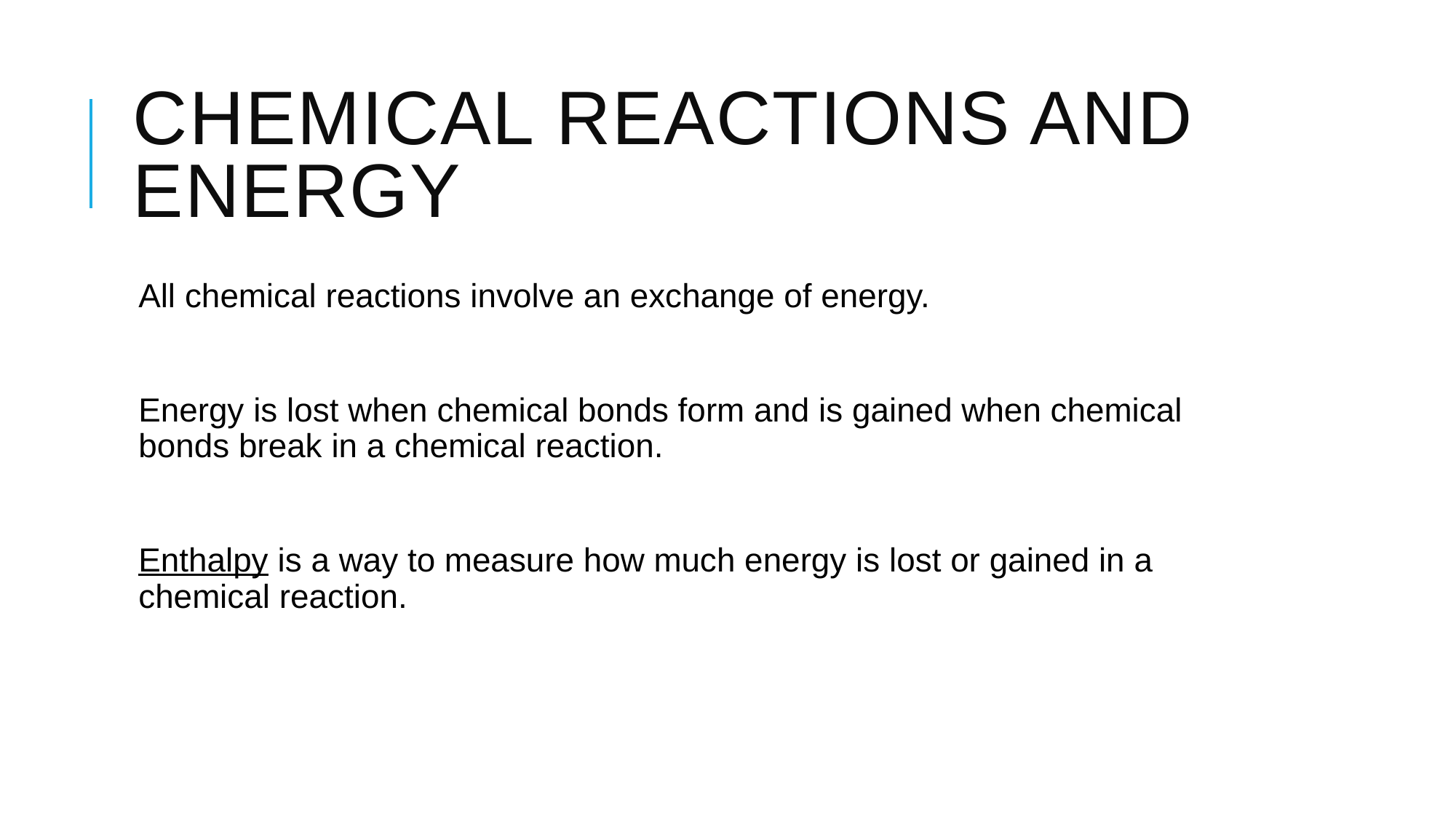

# Chemical reactions and energy
All chemical reactions involve an exchange of energy.

Energy is lost when chemical bonds form and is gained when chemical bonds break in a chemical reaction.

Enthalpy is a way to measure how much energy is lost or gained in a chemical reaction.